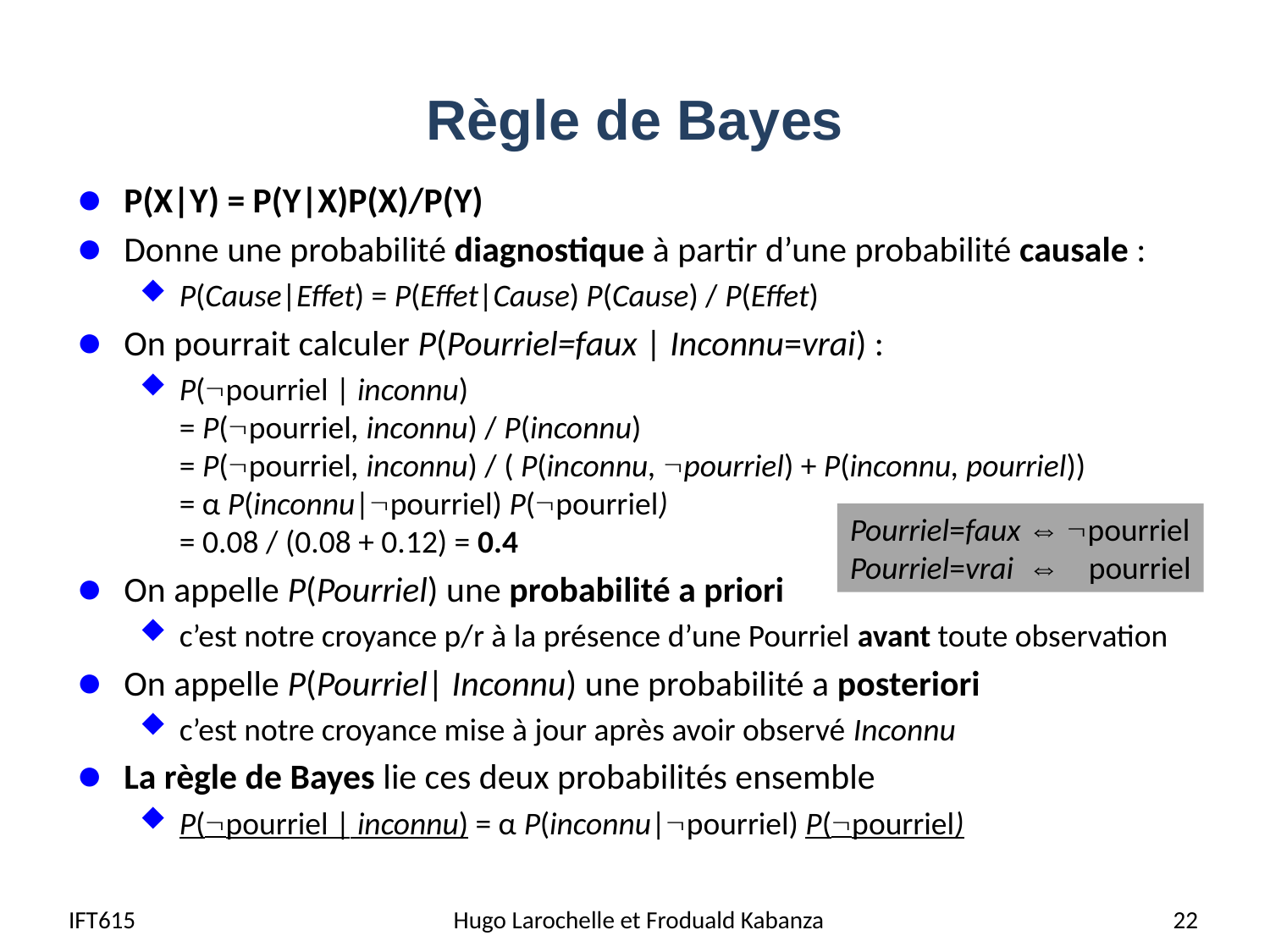

# Règle de Bayes
P(X|Y) = P(Y|X)P(X)/P(Y)
Donne une probabilité diagnostique à partir d’une probabilité causale :
P(Cause|Effet) = P(Effet|Cause) P(Cause) / P(Effet)
On pourrait calculer P(Pourriel=faux | Inconnu=vrai) :
P(¬pourriel | inconnu)
= P(¬pourriel, inconnu) / P(inconnu)
= P(¬pourriel, inconnu) / ( P(inconnu, ¬pourriel) + P(inconnu, pourriel))
= α P(inconnu|¬pourriel) P(¬pourriel)
= 0.08 / (0.08 + 0.12) = 0.4
On appelle P(Pourriel) une probabilité a priori
c’est notre croyance p/r à la présence d’une Pourriel avant toute observation
On appelle P(Pourriel| Inconnu) une probabilité a posteriori
c’est notre croyance mise à jour après avoir observé Inconnu
La règle de Bayes lie ces deux probabilités ensemble
P(¬pourriel | inconnu) = α P(inconnu|¬pourriel) P(¬pourriel)
Pourriel=faux ⇔ ¬pourriel
Pourriel=vrai  ⇔    pourriel
IFT615
Hugo Larochelle et Froduald Kabanza
22